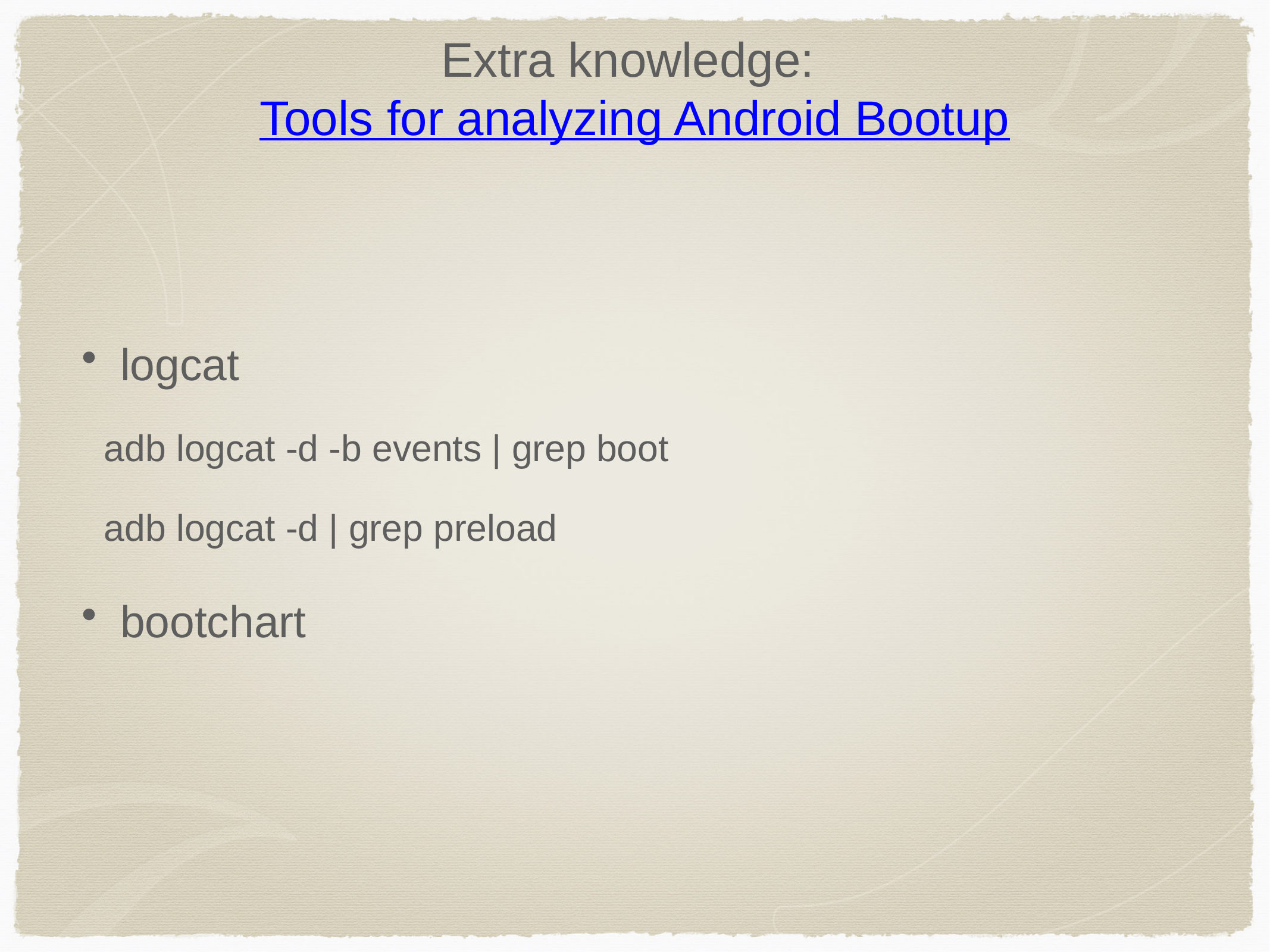

# Extra knowledge: Tools for analyzing Android Bootup
logcat
adb logcat -d -b events | grep boot
adb logcat -d | grep preload
bootchart